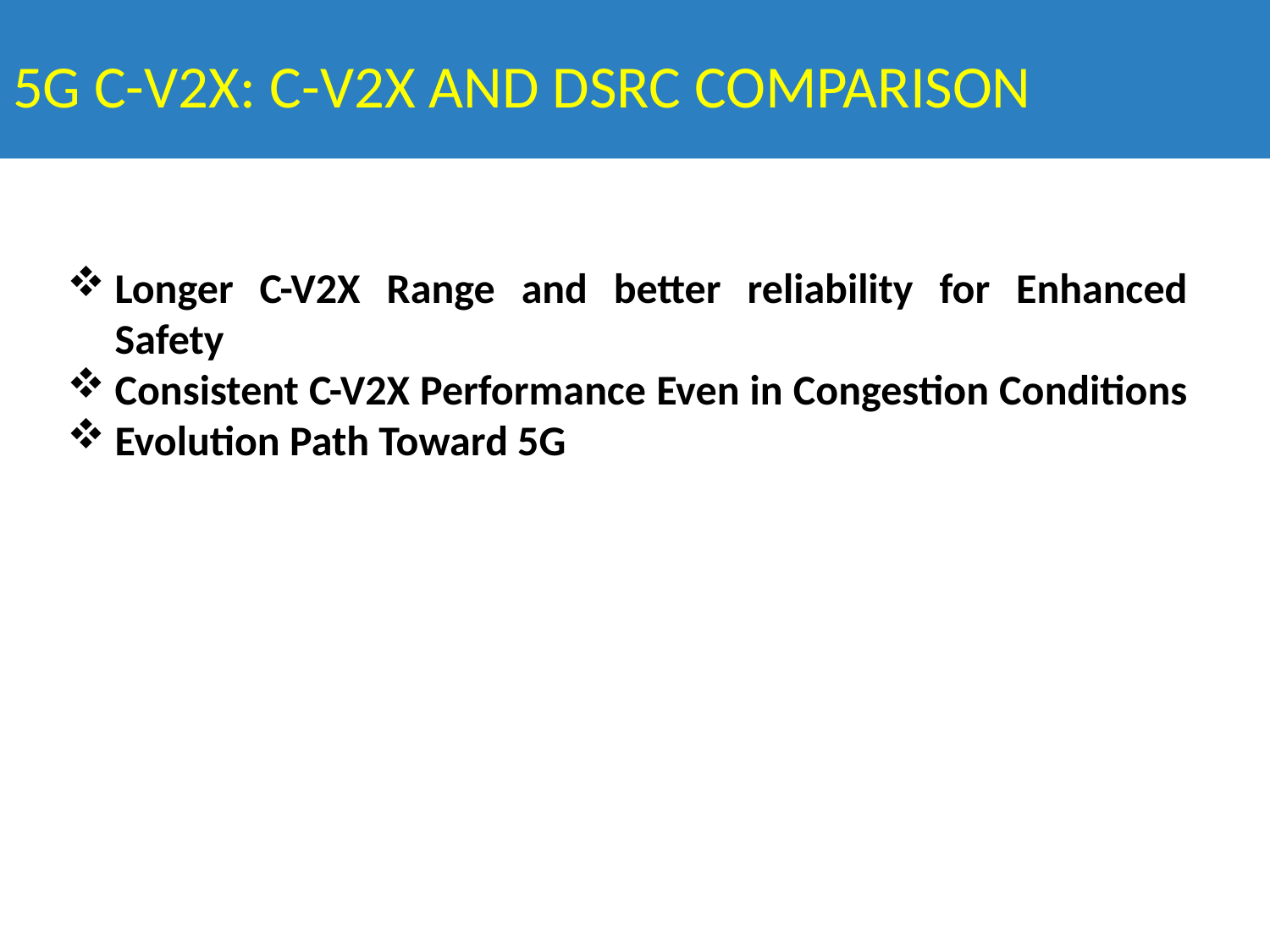

# 5G C-V2X: C-V2X AND DSRC COMPARISON
Longer C-V2X Range and better reliability for Enhanced Safety
Consistent C-V2X Performance Even in Congestion Conditions
Evolution Path Toward 5G